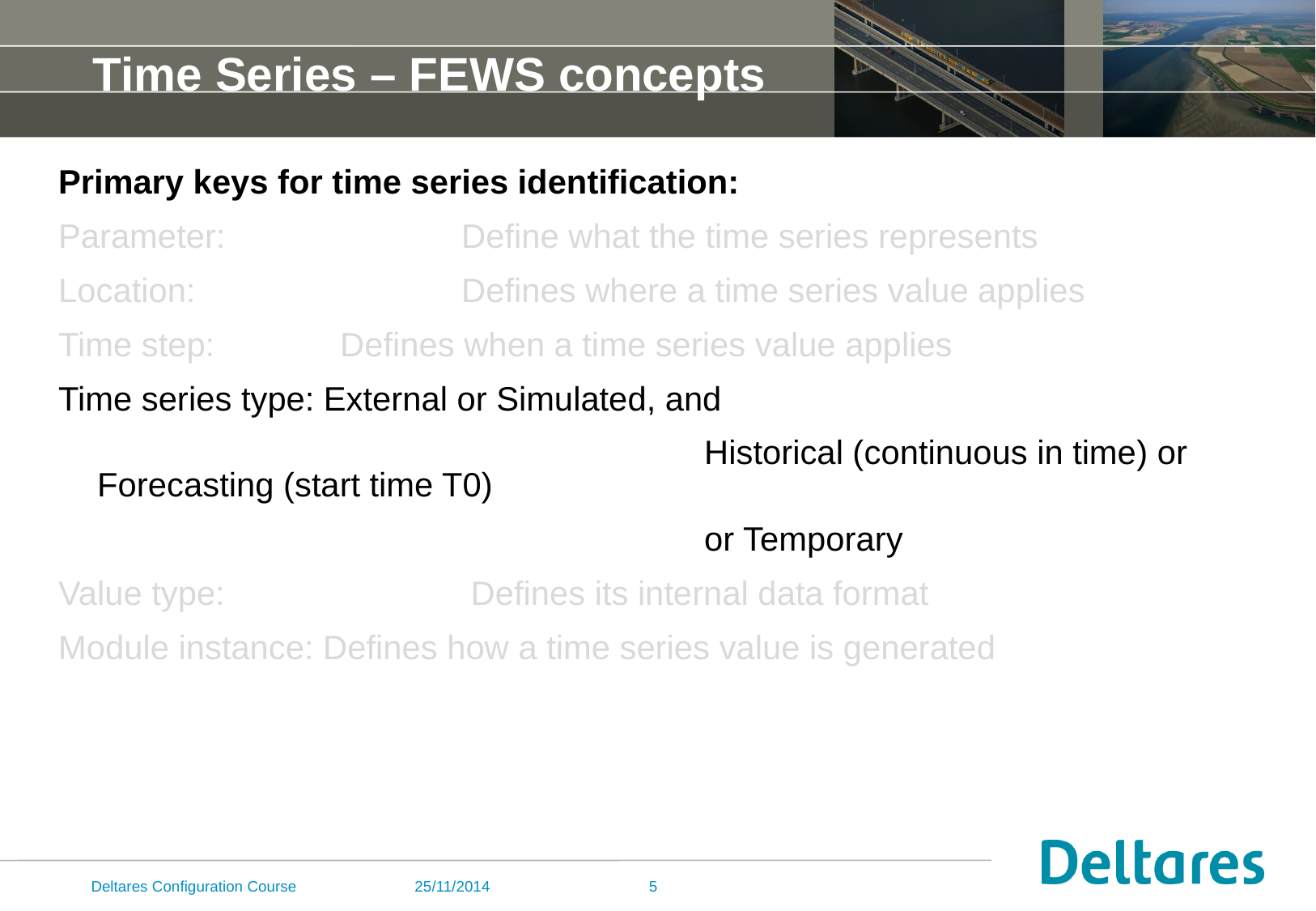

# Time Series – FEWS concepts
Primary keys for time series identification:
Parameter:		Define what the time series represents
Location:			Defines where a time series value applies
Time step:		Defines when a time series value applies
Time series type: External or Simulated, and
						Historical (continuous in time) or Forecasting (start time T0)
						or Temporary
Value type:		 Defines its internal data format
Module instance: Defines how a time series value is generated

Deltares Configuration Course
25/11/2014
5